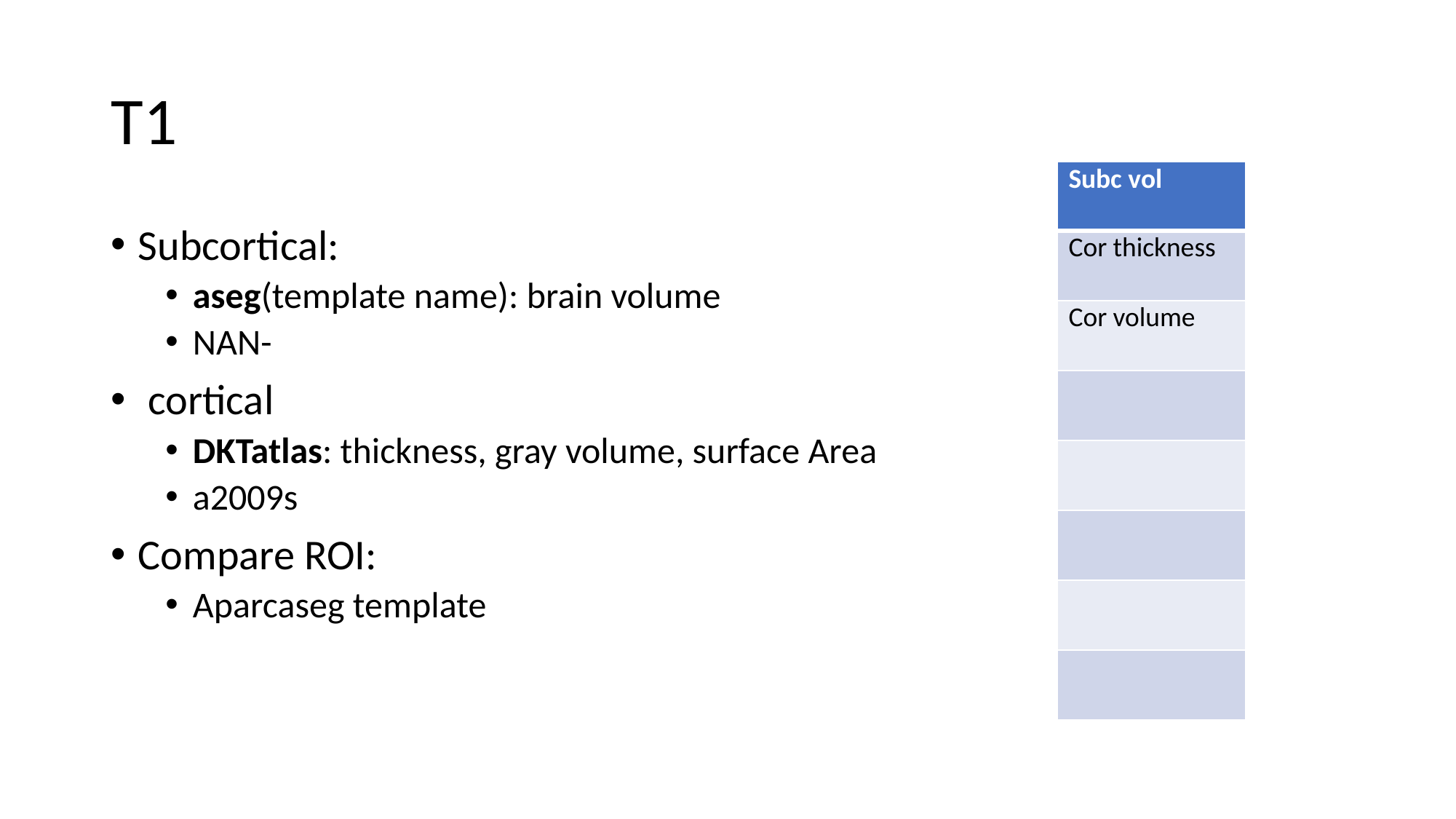

# T1
| Subc vol |
| --- |
| Cor thickness |
| Cor volume |
|  |
|  |
|  |
|  |
|  |
Subcortical:
aseg(template name): brain volume
NAN-
 cortical
DKTatlas: thickness, gray volume, surface Area
a2009s
Compare ROI:
Aparcaseg template